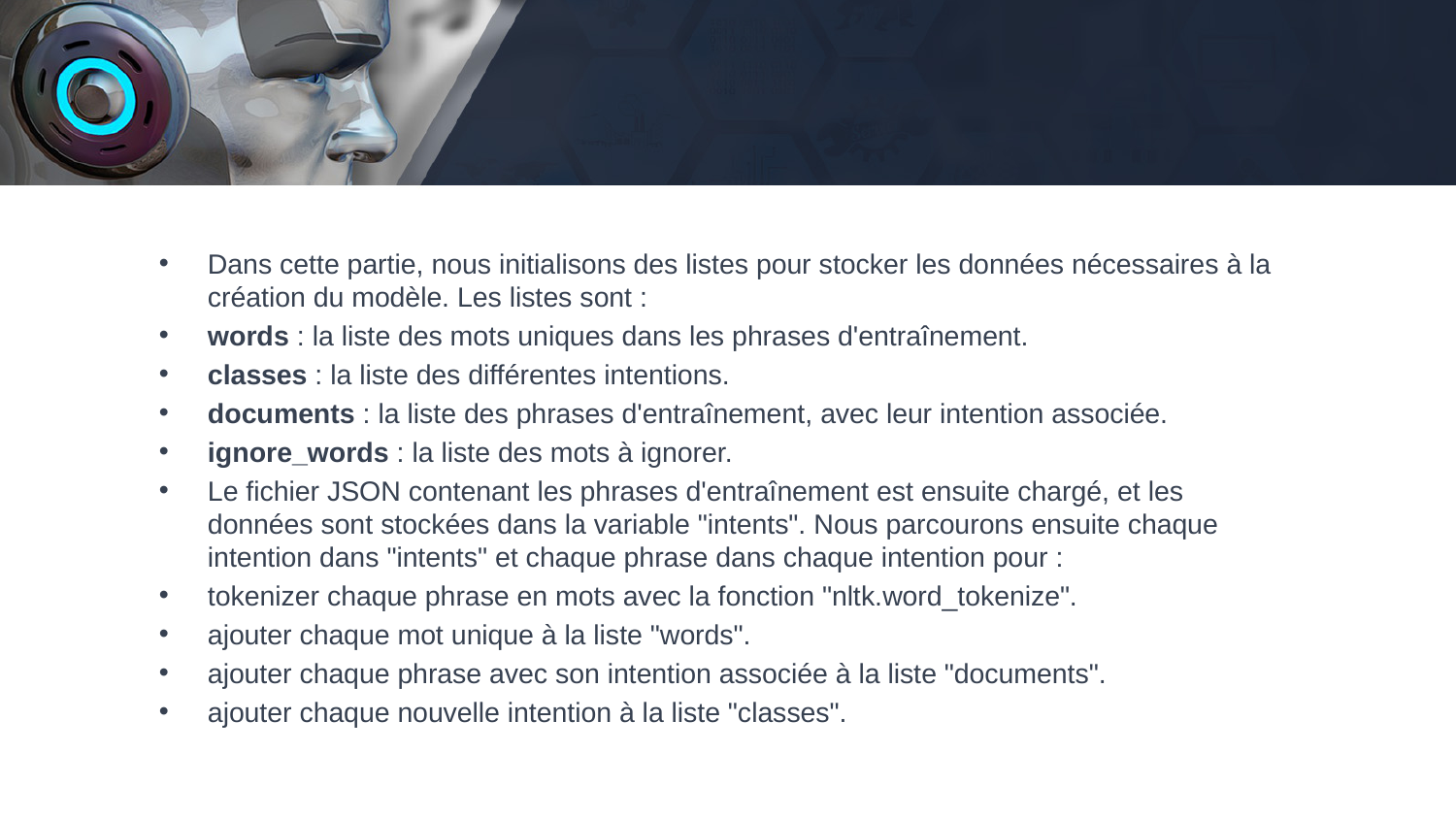

Dans cette partie, nous initialisons des listes pour stocker les données nécessaires à la création du modèle. Les listes sont :
words : la liste des mots uniques dans les phrases d'entraînement.
classes : la liste des différentes intentions.
documents : la liste des phrases d'entraînement, avec leur intention associée.
ignore_words : la liste des mots à ignorer.
Le fichier JSON contenant les phrases d'entraînement est ensuite chargé, et les données sont stockées dans la variable "intents". Nous parcourons ensuite chaque intention dans "intents" et chaque phrase dans chaque intention pour :
tokenizer chaque phrase en mots avec la fonction "nltk.word_tokenize".
ajouter chaque mot unique à la liste "words".
ajouter chaque phrase avec son intention associée à la liste "documents".
ajouter chaque nouvelle intention à la liste "classes".